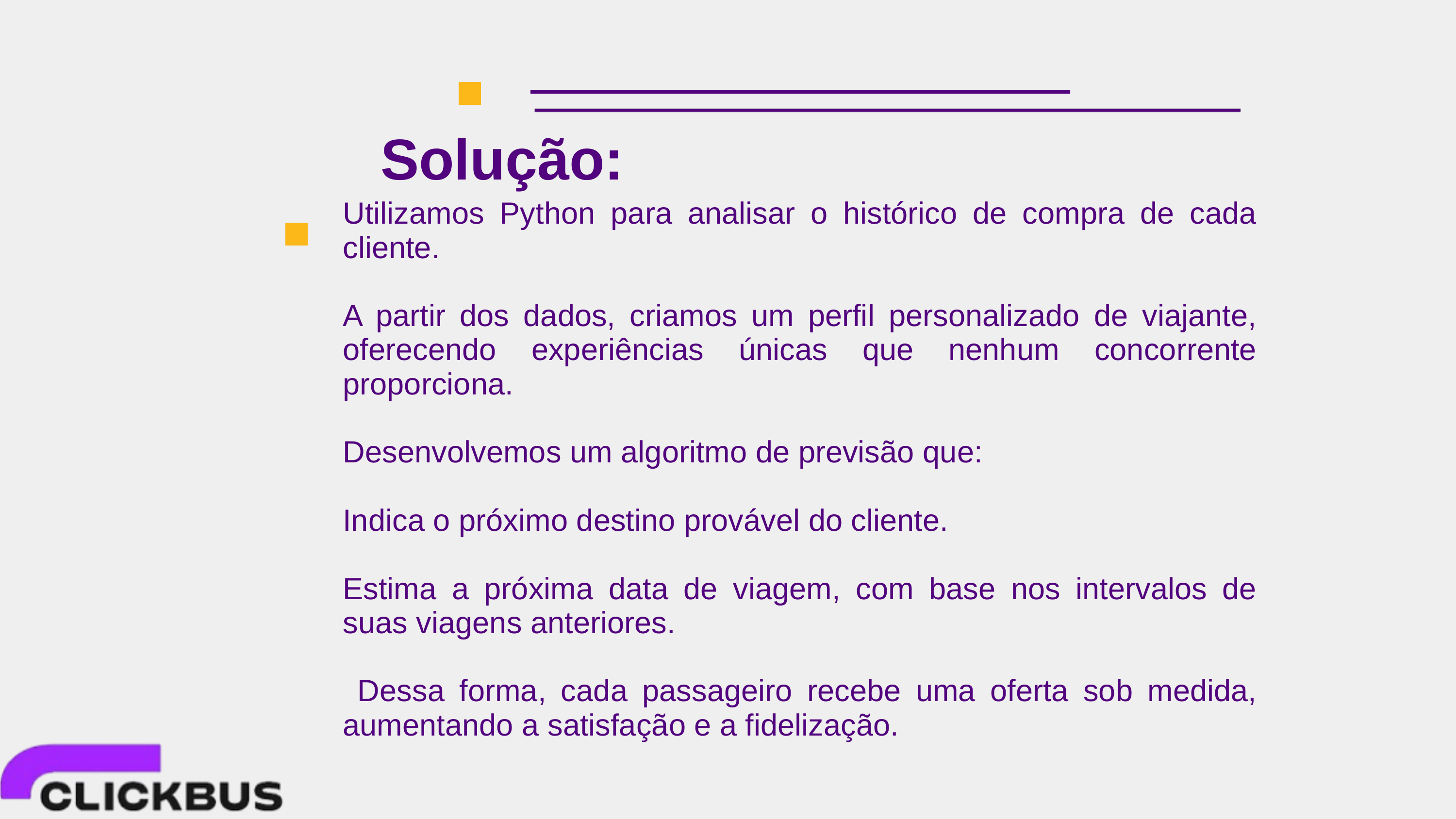

Solução:

Utilizamos Python para analisar o histórico de compra de cada cliente.

A partir dos dados, criamos um perfil personalizado de viajante, oferecendo  experiências  únicas  que  nenhum  concorrente proporciona.

Desenvolvemos um algoritmo de previsão que:

Indica o próximo destino provável do cliente.

Estima a próxima data de viagem, com base nos intervalos de suas viagens anteriores.

 Dessa forma, cada passageiro recebe uma oferta sob medida, aumentando a satisfação e a fidelização.